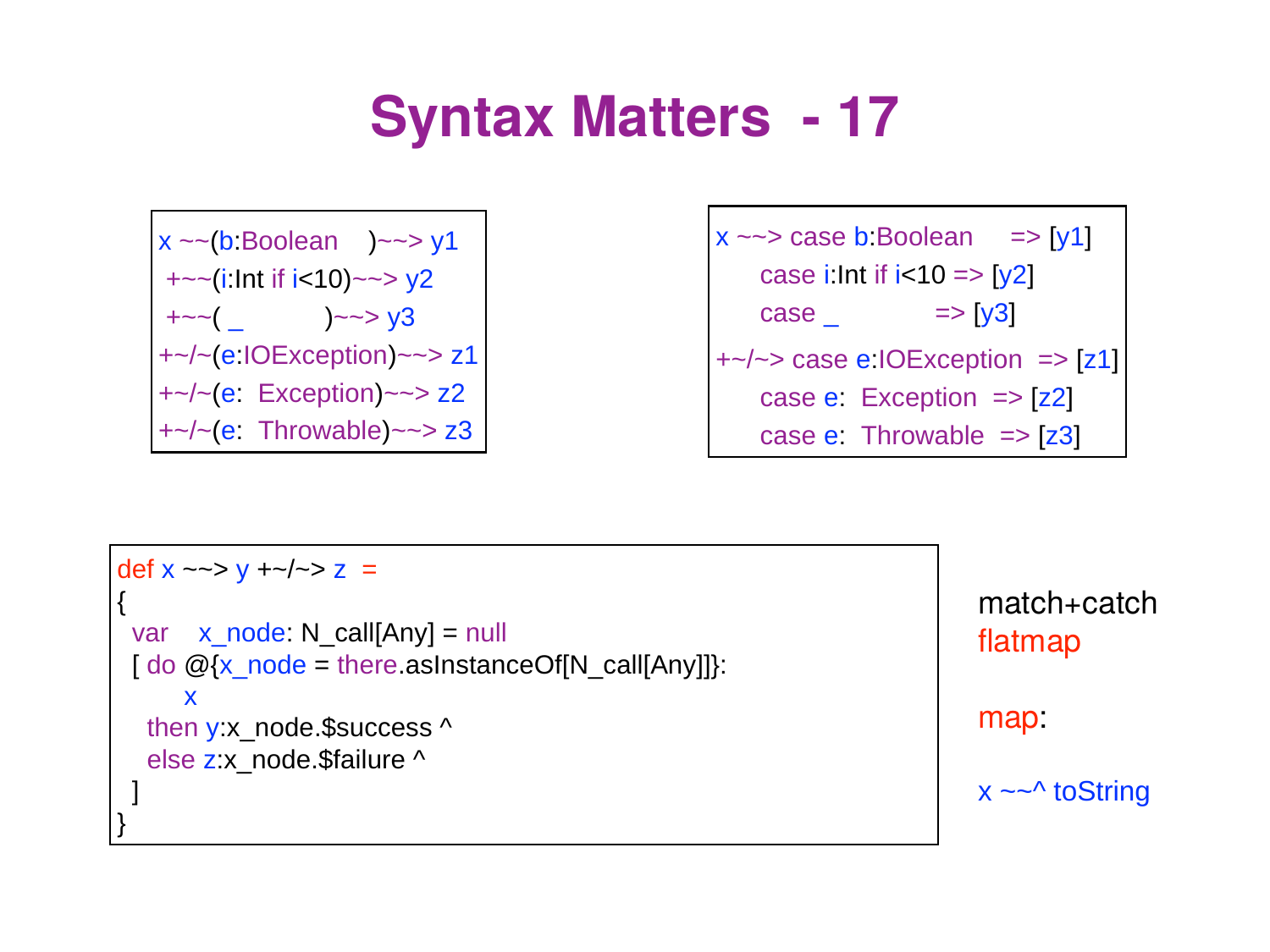

# Syntax Matters  - 17
x ~~> case b:Boolean     => [y1]
      case i:Int if i<10 => [y2]
      case _             => [y3]
+~/~> case e:IOException  => [z1]
      case e:  Exception  => [z2]
      case e:  Throwable  => [z3]
x ~~(b:Boolean    )~~> y1
 +~~(i:Int if i<10)~~> y2
 +~~( _           )~~> y3
+~/~(e:IOException)~~> z1
+~/~(e:  Exception)~~> z2
+~/~(e:  Throwable)~~> z3
def x ~~> y +~/~> z  =
{
  var    x_node: N_call[Any] = null
  [ do @{x_node = there.asInstanceOf[N_call[Any]]}:
         x
    then y:x_node.$success ^
    else z:x_node.$failure ^
  ]
}
match+catch
flatmap

map:

x ~~^ toString
49